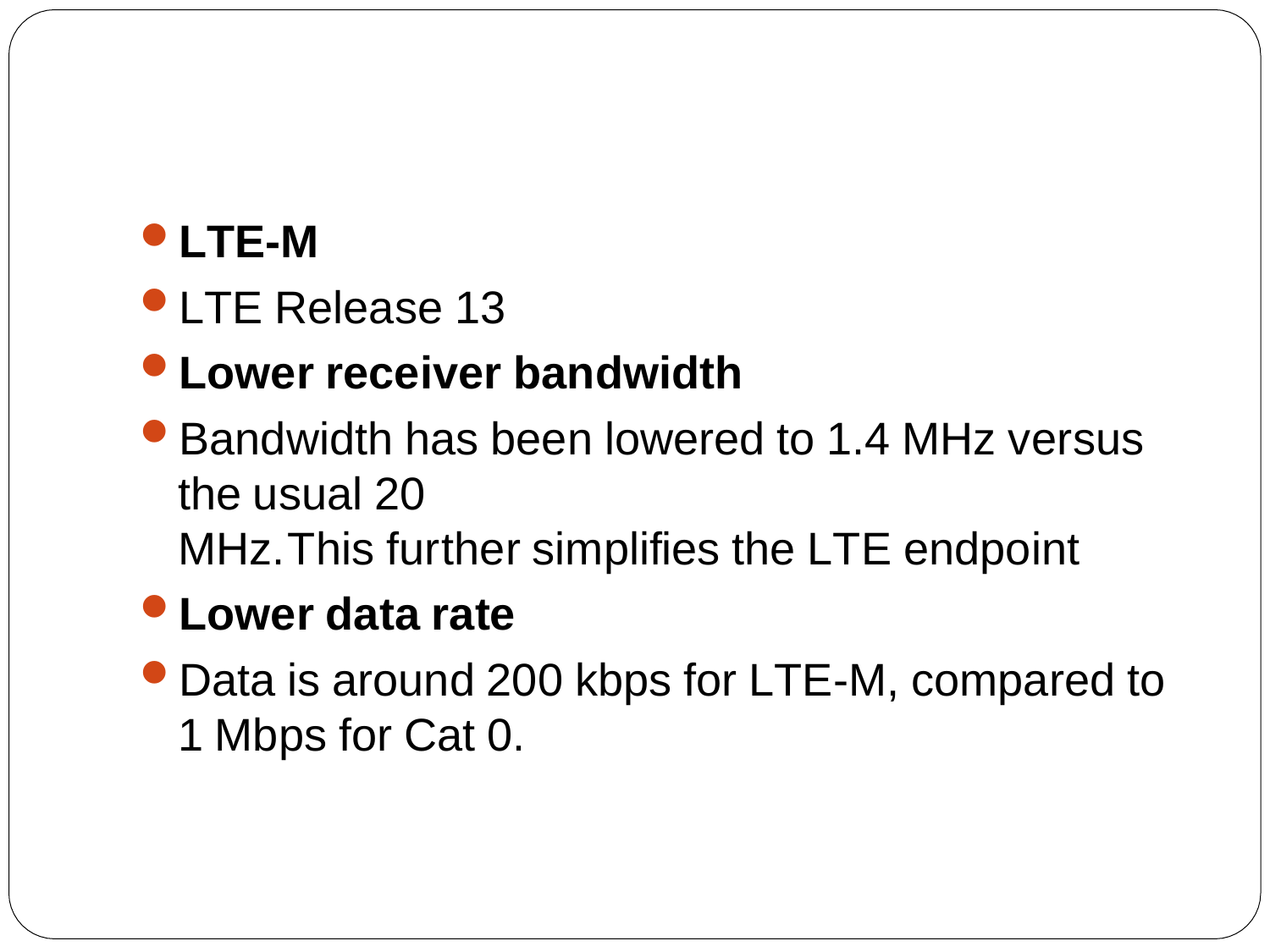

LTE-M
LTE Release 13
Lower receiver bandwidth
Bandwidth has been lowered to 1.4 MHz versus the usual 20
MHz.This further simplifies the LTE endpoint
Lower data rate
Data is around 200 kbps for LTE-M, compared to 1 Mbps for Cat 0.